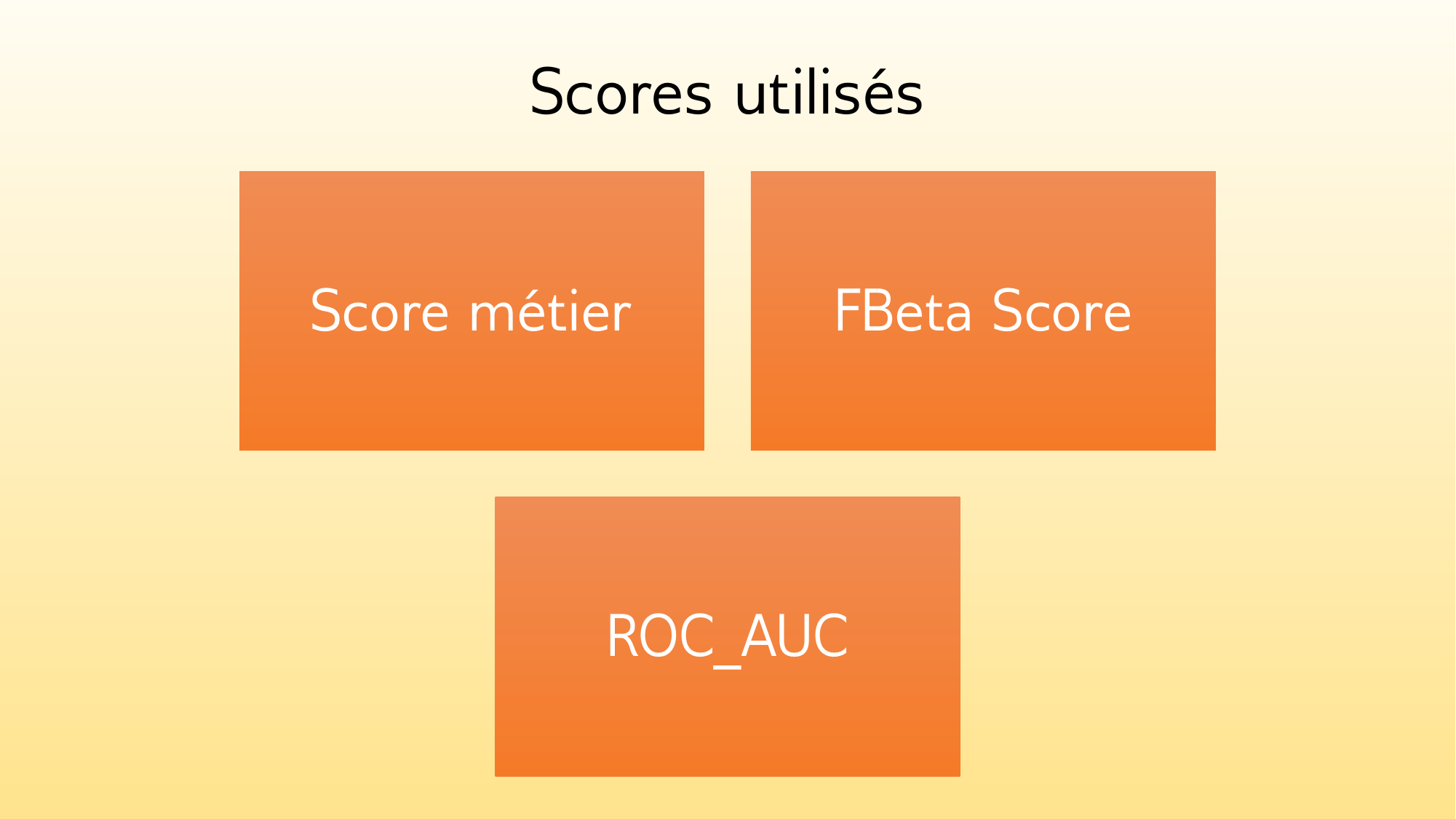

# Scores utilisés
Score métier
FBeta Score
ROC_AUC